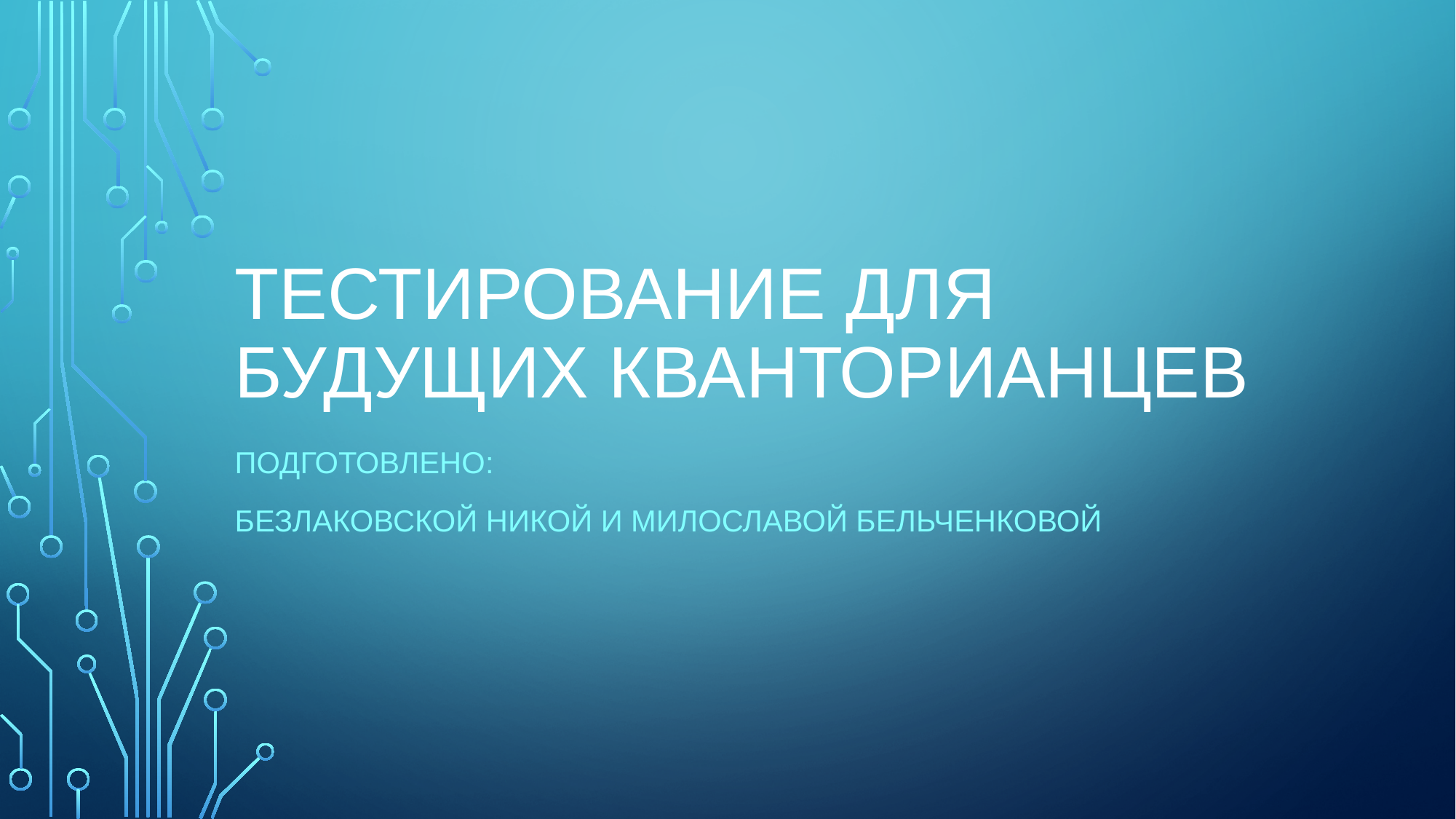

# Тестирование для будущих Кванторианцев
Подготовлено:
Безлаковской Никой и Милославой Бельченковой